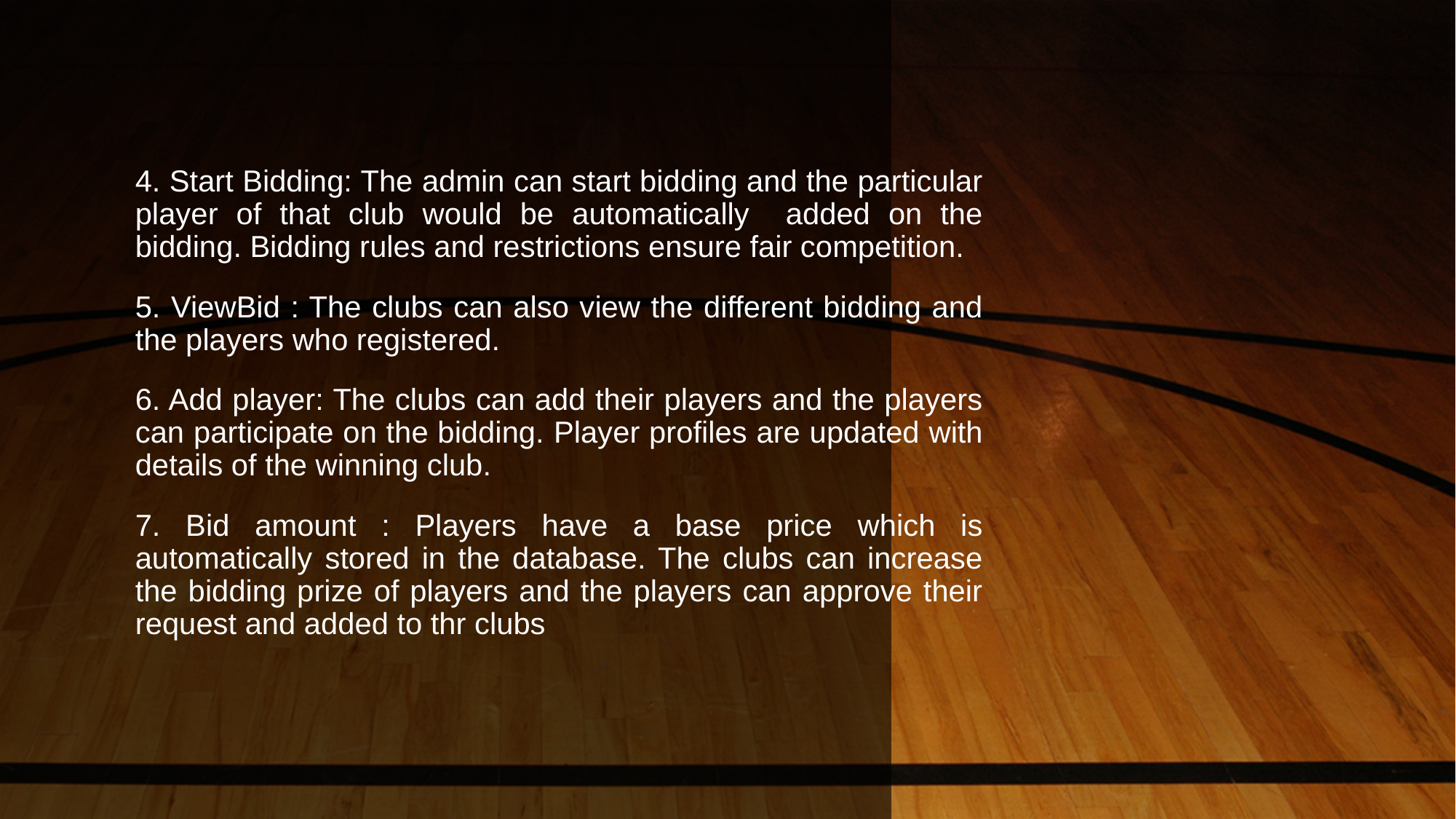

4. Start Bidding: The admin can start bidding and the particular player of that club would be automatically  added on the bidding. Bidding rules and restrictions ensure fair competition.
5. ViewBid : The clubs can also view the different bidding and the players who registered.
6. Add player: The clubs can add their players and the players can participate on the bidding. Player profiles are updated with details of the winning club.
7. Bid amount : Players have a base price which is automatically stored in the database. The clubs can increase the bidding prize of players and the players can approve their request and added to thr clubs